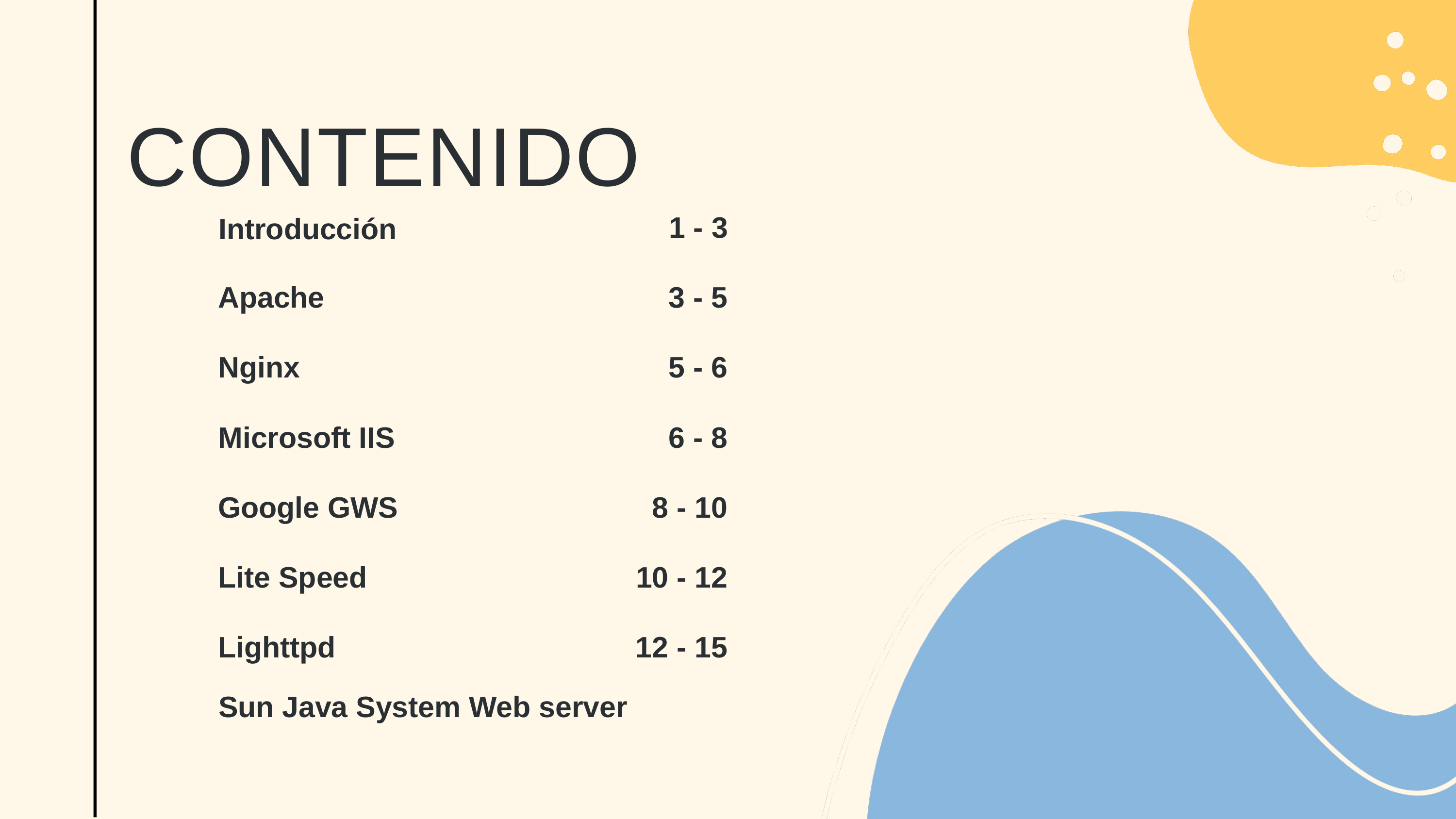

CONTENIDO
1 - 3
Introducción
Apache
3 - 5
Nginx
5 - 6

Microsoft IIS
6 - 8
Google GWS
8 - 10

Lite Speed
10 - 12
Lighttpd
12 - 15
Sun Java System Web server